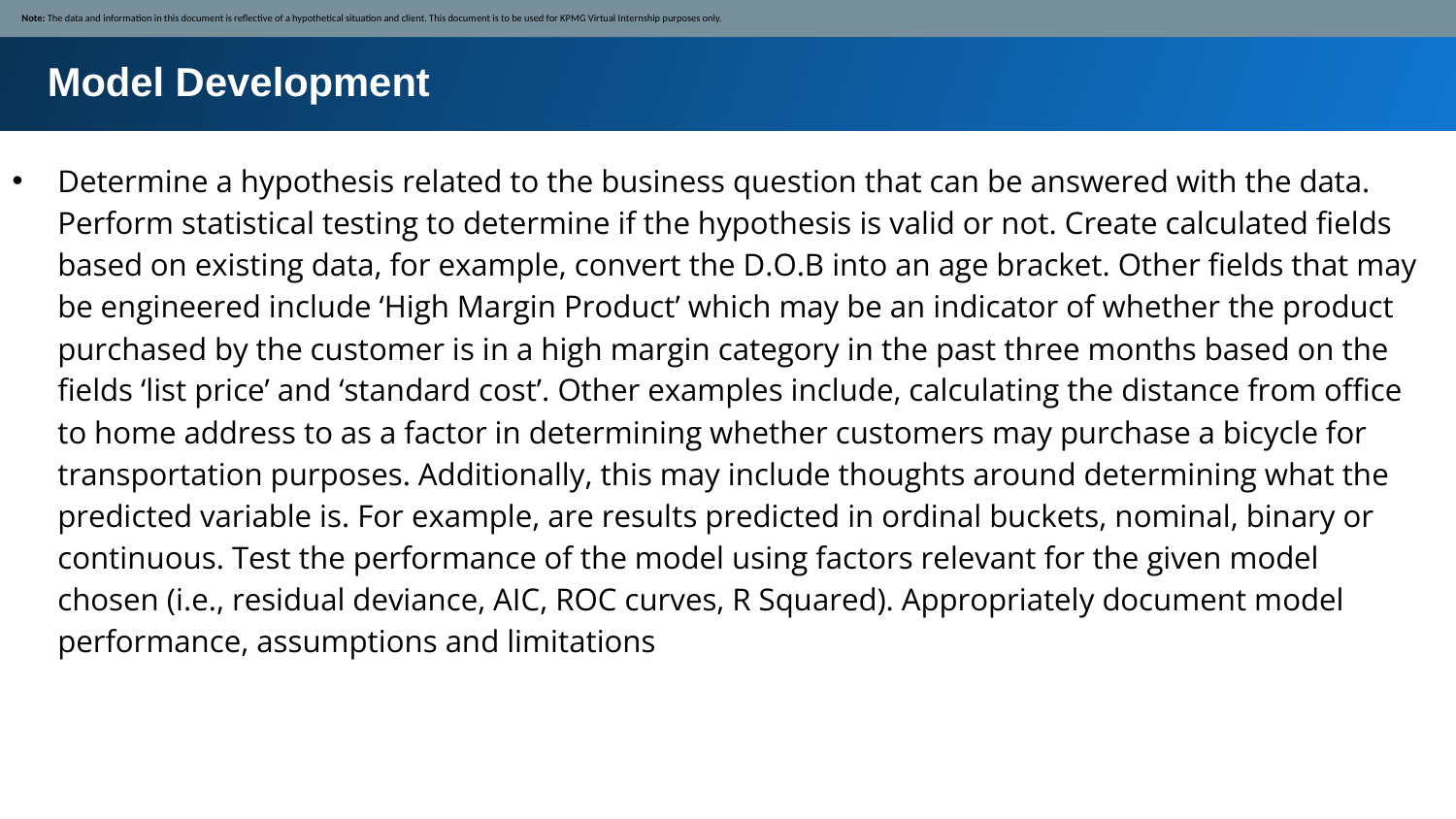

Note: The data and information in this document is reflective of a hypothetical situation and client. This document is to be used for KPMG Virtual Internship purposes only.
Model Development
Determine a hypothesis related to the business question that can be answered with the data. Perform statistical testing to determine if the hypothesis is valid or not. Create calculated fields based on existing data, for example, convert the D.O.B into an age bracket. Other fields that may be engineered include ‘High Margin Product’ which may be an indicator of whether the product purchased by the customer is in a high margin category in the past three months based on the fields ‘list price’ and ‘standard cost’. Other examples include, calculating the distance from office to home address to as a factor in determining whether customers may purchase a bicycle for transportation purposes. Additionally, this may include thoughts around determining what the predicted variable is. For example, are results predicted in ordinal buckets, nominal, binary or continuous. Test the performance of the model using factors relevant for the given model chosen (i.e., residual deviance, AIC, ROC curves, R Squared). Appropriately document model performance, assumptions and limitations